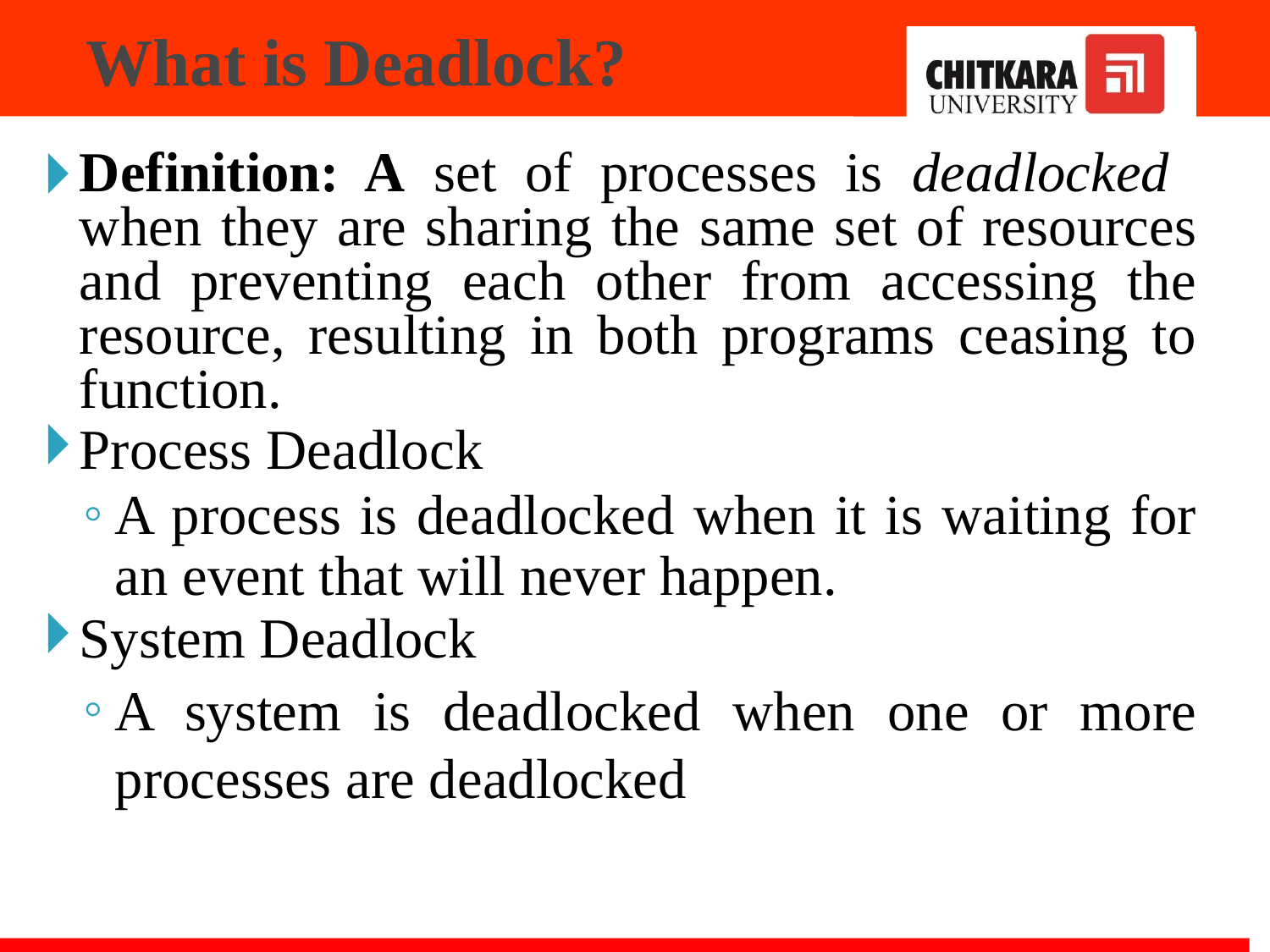

# What is Deadlock?
Definition: A set of processes is deadlocked  when they are sharing the same set of resources and preventing each other from accessing the resource, resulting in both programs ceasing to function.
Process Deadlock
A process is deadlocked when it is waiting for an event that will never happen.
System Deadlock
A system is deadlocked when one or more processes are deadlocked